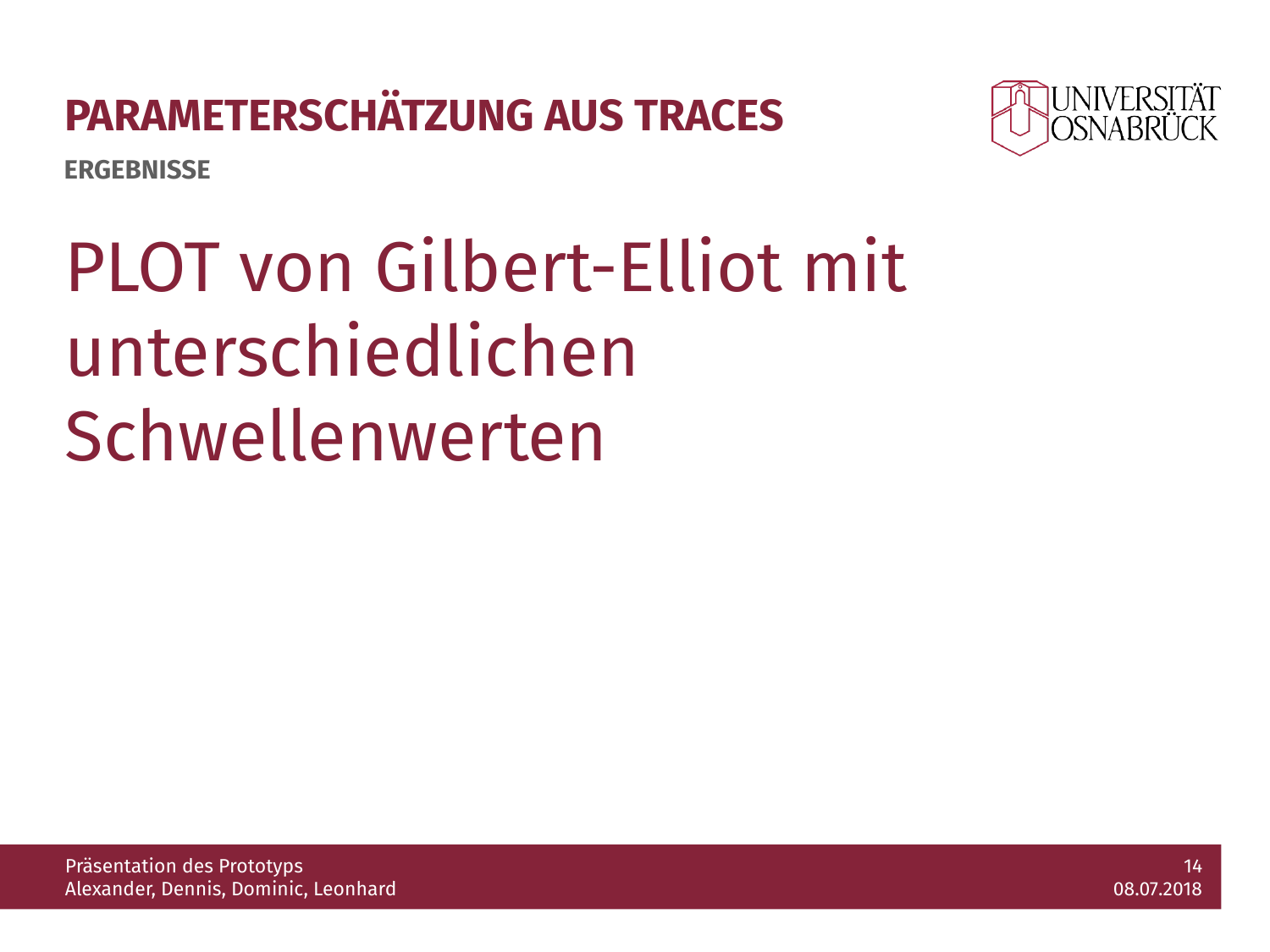

# Parameterschätzung aus Traces
Ergebnisse
PLOT von Gilbert-Elliot mit unterschiedlichen Schwellenwerten